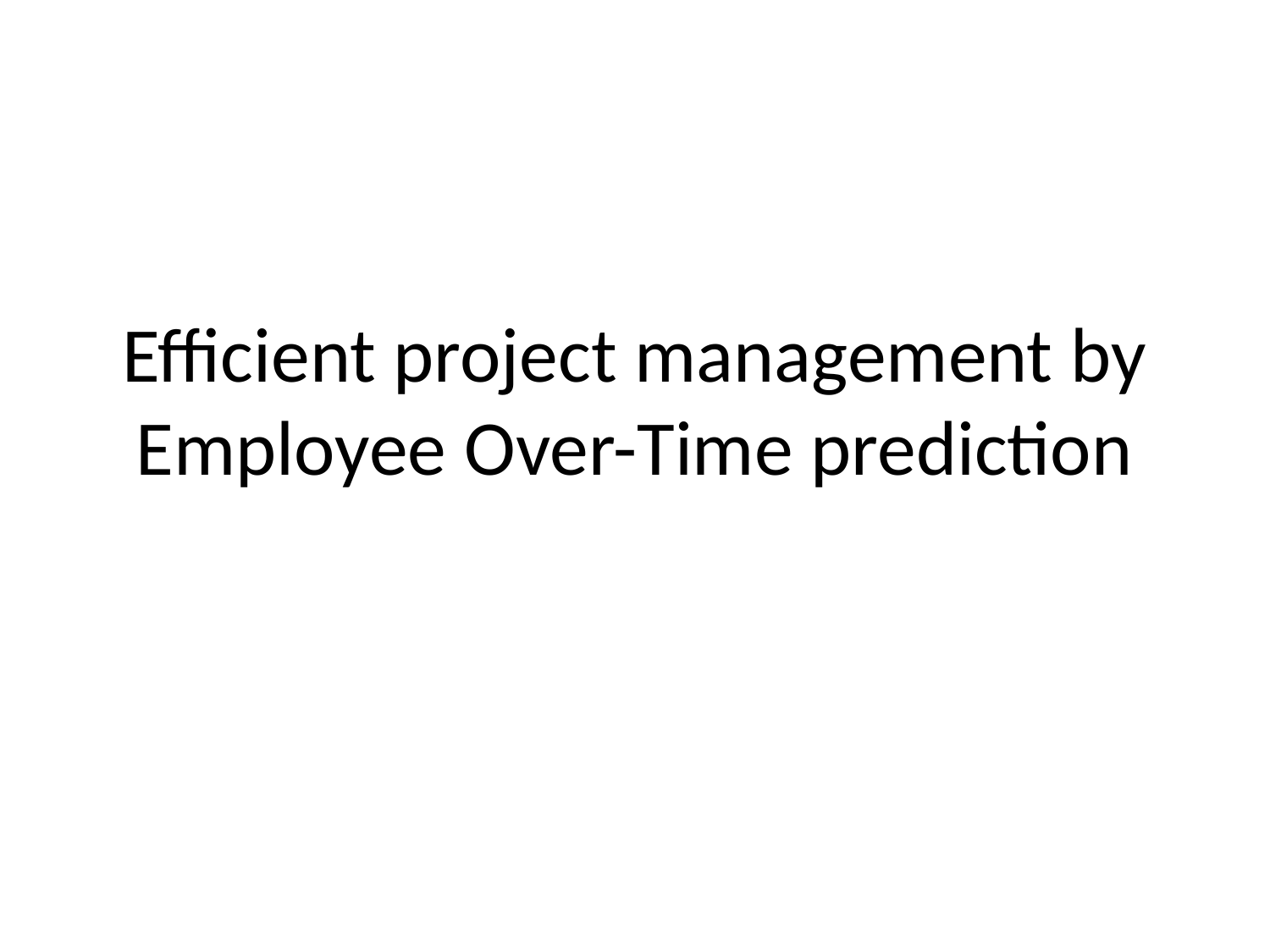

# Efficient project management by Employee Over-Time prediction